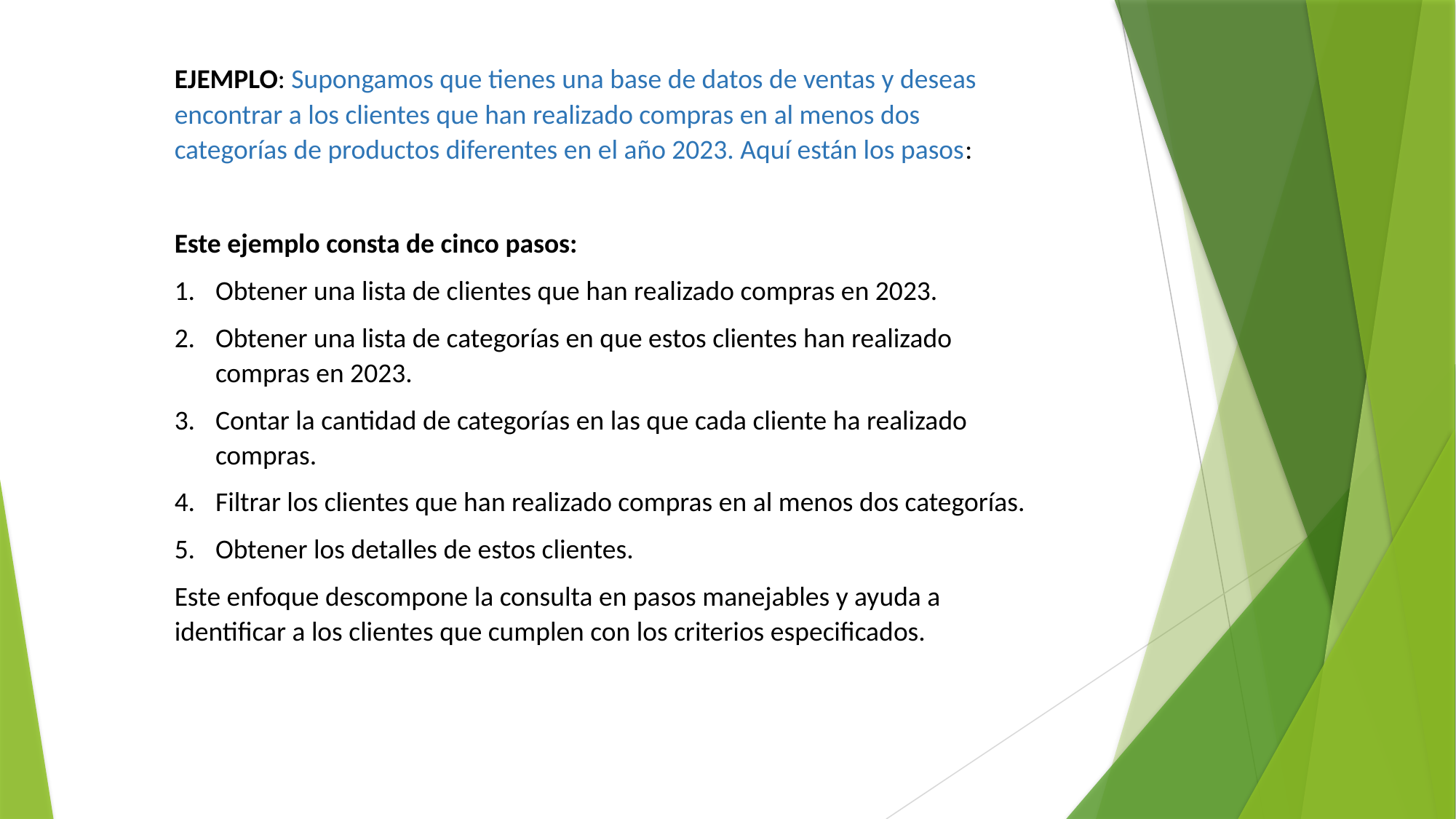

EJEMPLO: Supongamos que tienes una base de datos de ventas y deseas encontrar a los clientes que han realizado compras en al menos dos categorías de productos diferentes en el año 2023. Aquí están los pasos:

Este ejemplo consta de cinco pasos:
Obtener una lista de clientes que han realizado compras en 2023.
Obtener una lista de categorías en que estos clientes han realizado compras en 2023.
Contar la cantidad de categorías en las que cada cliente ha realizado compras.
Filtrar los clientes que han realizado compras en al menos dos categorías.
Obtener los detalles de estos clientes.
Este enfoque descompone la consulta en pasos manejables y ayuda a identificar a los clientes que cumplen con los criterios especificados.